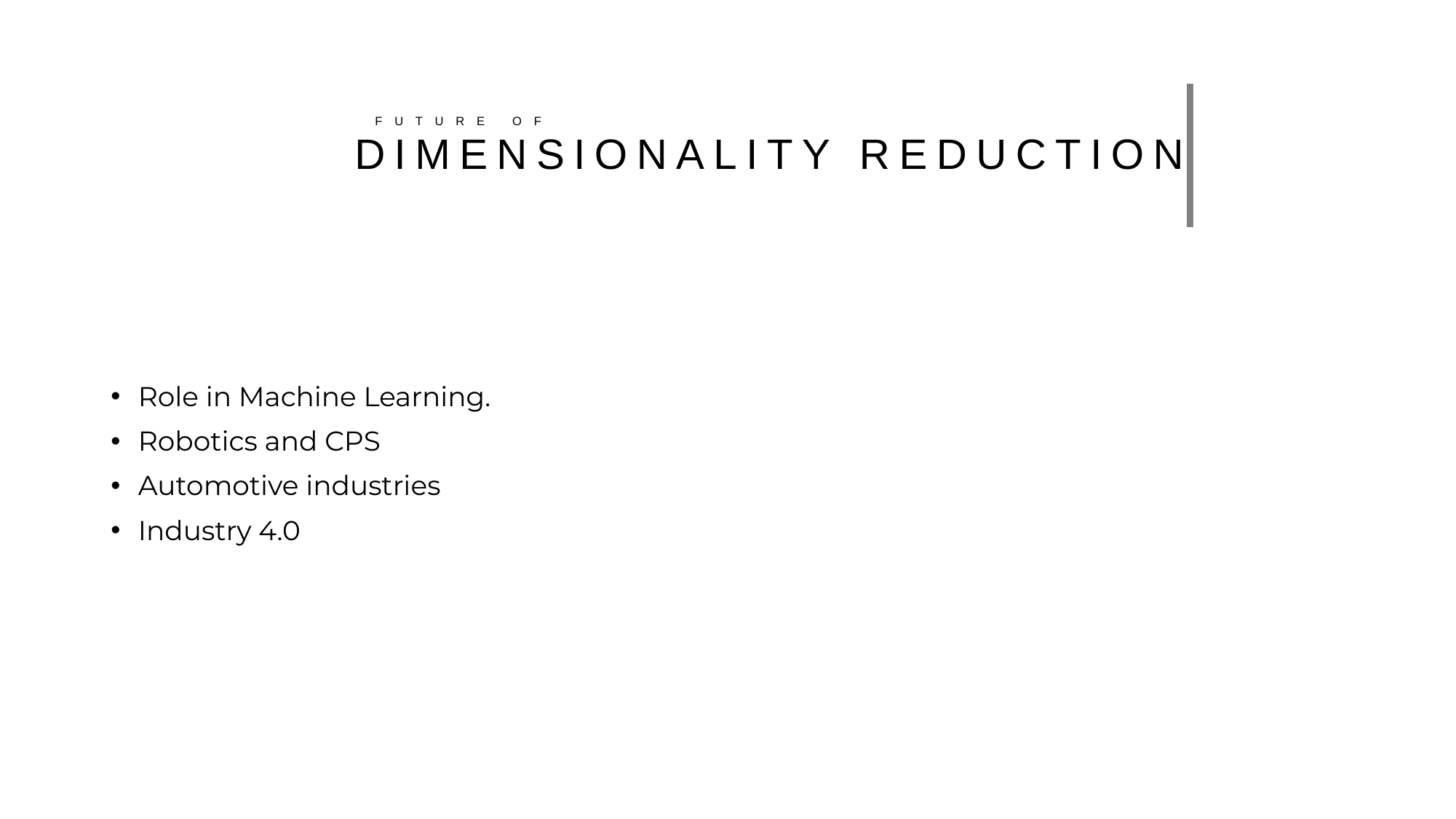

FUTURE OF
# DIMENSIONALITY REDUCTION
Role in Machine Learning.
Robotics and CPS
Automotive industries
Industry 4.0